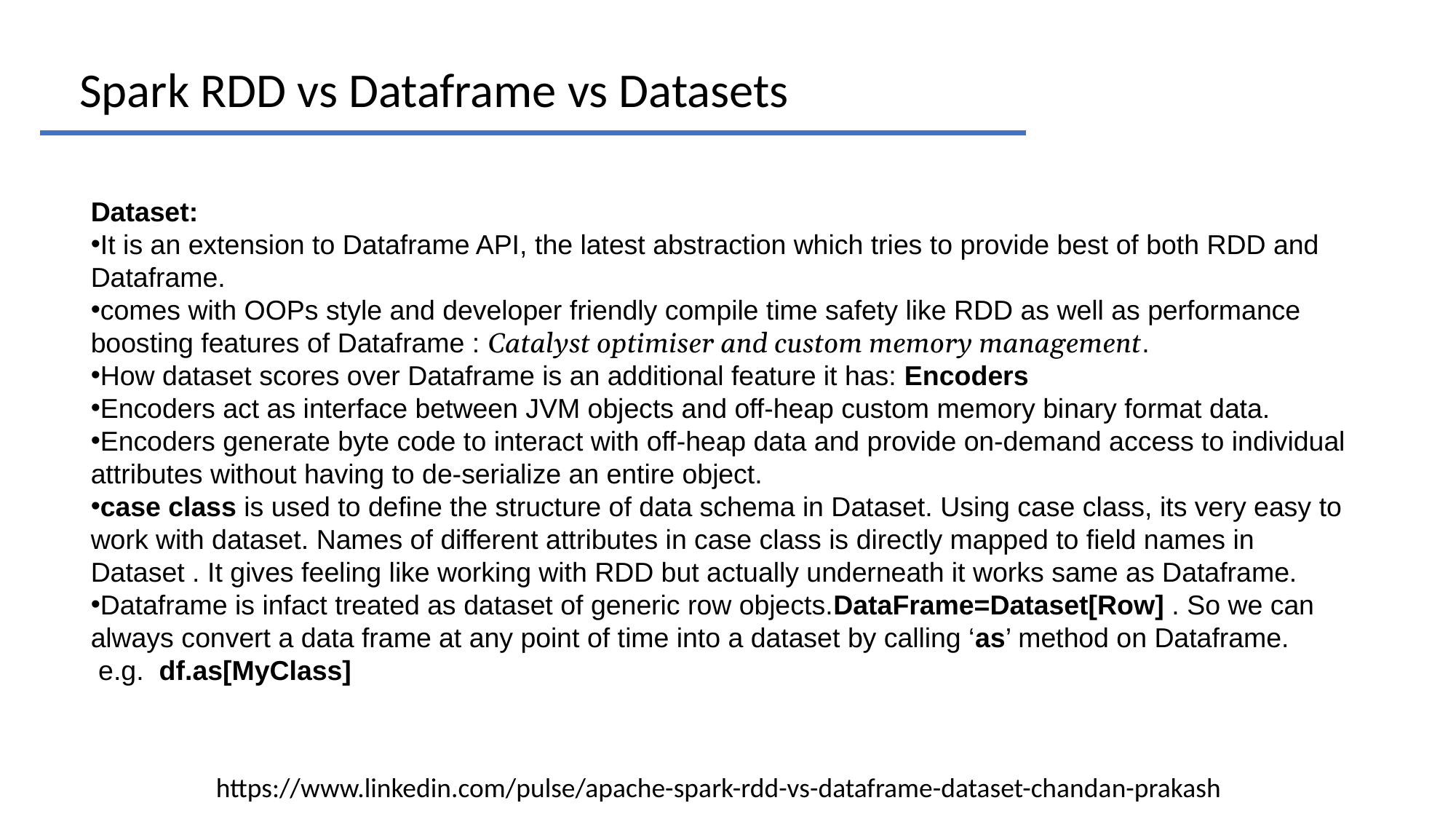

Spark RDD vs Dataframe vs Datasets
Dataset:
It is an extension to Dataframe API, the latest abstraction which tries to provide best of both RDD and Dataframe.
comes with OOPs style and developer friendly compile time safety like RDD as well as performance boosting features of Dataframe : Catalyst optimiser and custom memory management.
How dataset scores over Dataframe is an additional feature it has: Encoders
Encoders act as interface between JVM objects and off-heap custom memory binary format data.
Encoders generate byte code to interact with off-heap data and provide on-demand access to individual attributes without having to de-serialize an entire object.
case class is used to define the structure of data schema in Dataset. Using case class, its very easy to work with dataset. Names of different attributes in case class is directly mapped to field names in Dataset . It gives feeling like working with RDD but actually underneath it works same as Dataframe.
Dataframe is infact treated as dataset of generic row objects.DataFrame=Dataset[Row] . So we can always convert a data frame at any point of time into a dataset by calling ‘as’ method on Dataframe.    e.g.  df.as[MyClass]

https://www.linkedin.com/pulse/apache-spark-rdd-vs-dataframe-dataset-chandan-prakash